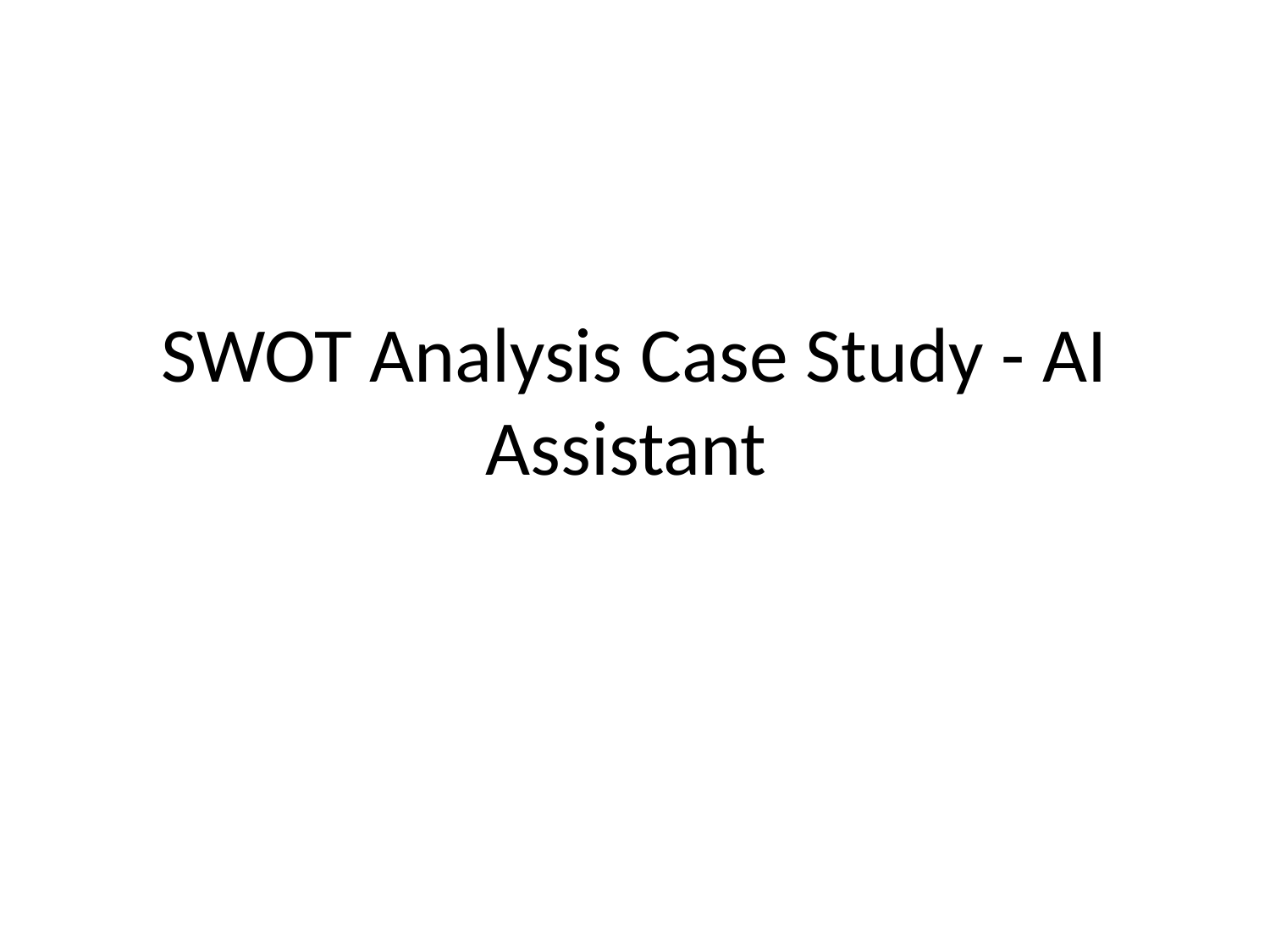

# SWOT Analysis Case Study - AI Assistant